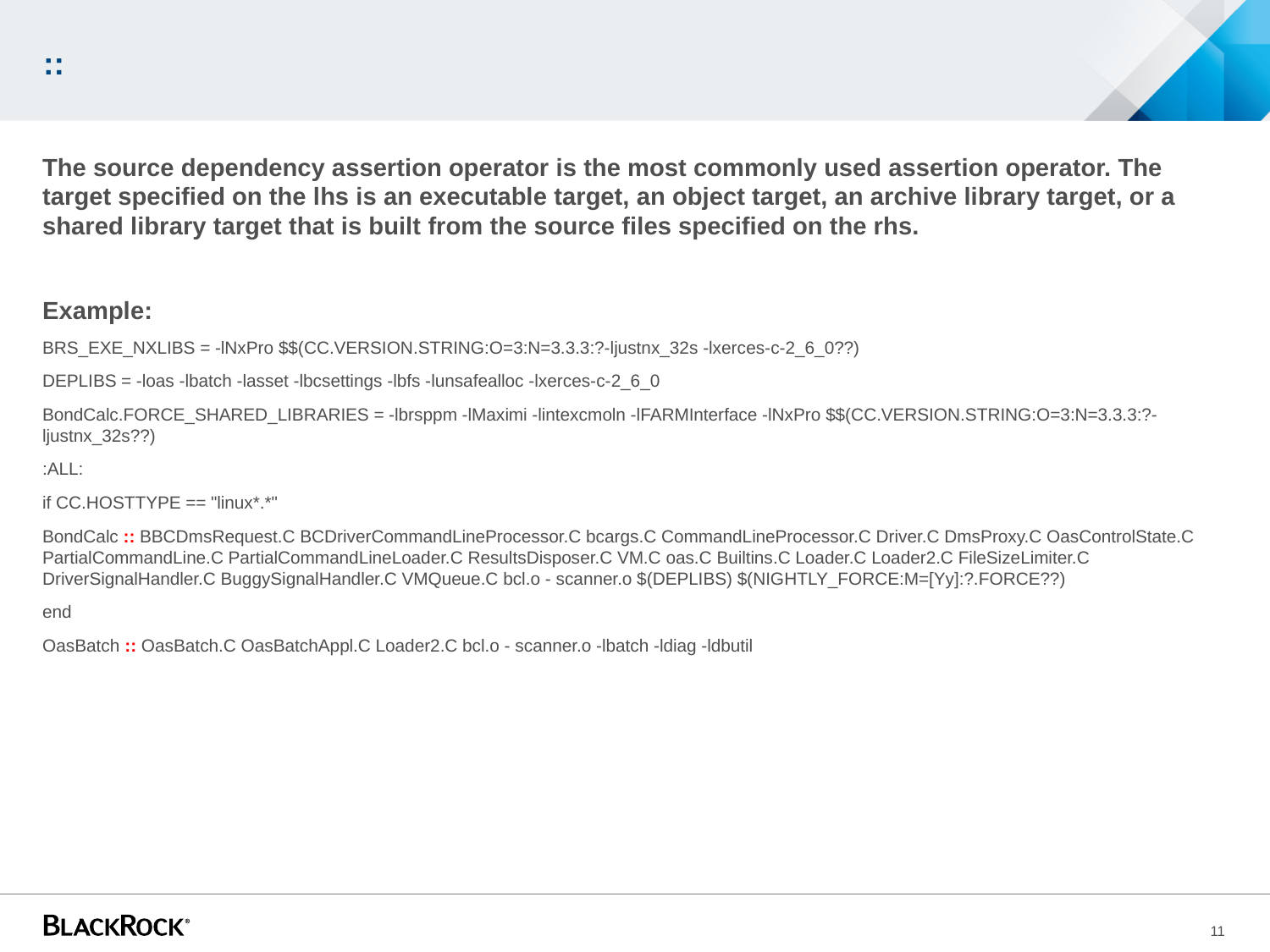

# ::
The source dependency assertion operator is the most commonly used assertion operator. The target specified on the lhs is an executable target, an object target, an archive library target, or a shared library target that is built from the source files specified on the rhs.

Example:
BRS_EXE_NXLIBS = -lNxPro $$(CC.VERSION.STRING:O=3:N=3.3.3:?-ljustnx_32s -lxerces-c-2_6_0??)
DEPLIBS = -loas -lbatch -lasset -lbcsettings -lbfs -lunsafealloc -lxerces-c-2_6_0
BondCalc.FORCE_SHARED_LIBRARIES = -lbrsppm -lMaximi -lintexcmoln -lFARMInterface -lNxPro $$(CC.VERSION.STRING:O=3:N=3.3.3:?-ljustnx_32s??)
:ALL:
if CC.HOSTTYPE == "linux*.*"
BondCalc :: BBCDmsRequest.C BCDriverCommandLineProcessor.C bcargs.C CommandLineProcessor.C Driver.C DmsProxy.C OasControlState.C PartialCommandLine.C PartialCommandLineLoader.C ResultsDisposer.C VM.C oas.C Builtins.C Loader.C Loader2.C FileSizeLimiter.C DriverSignalHandler.C BuggySignalHandler.C VMQueue.C bcl.o - scanner.o $(DEPLIBS) $(NIGHTLY_FORCE:M=[Yy]:?.FORCE??)
end
OasBatch :: OasBatch.C OasBatchAppl.C Loader2.C bcl.o - scanner.o -lbatch -ldiag -ldbutil

11